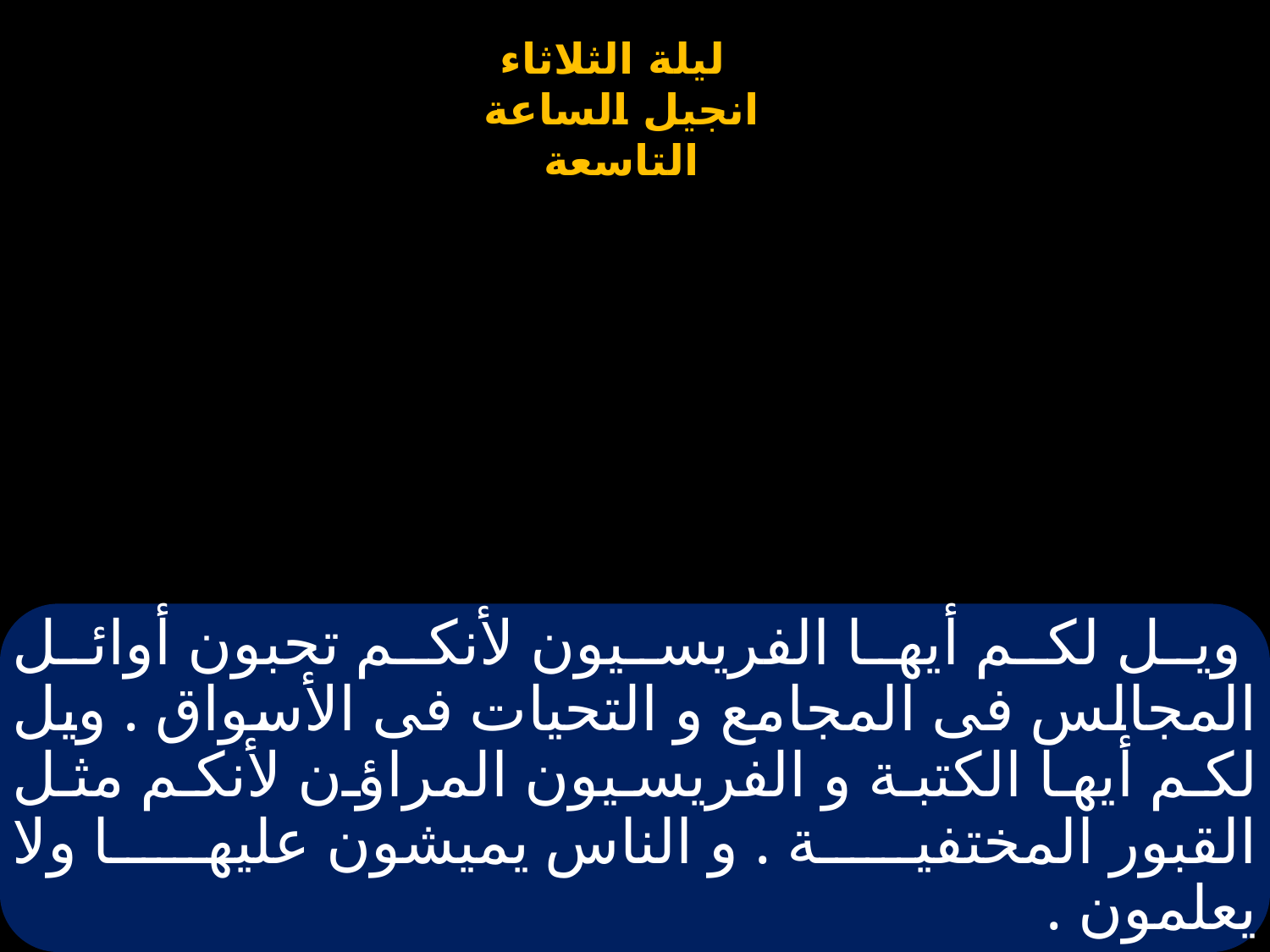

# ويل لكم أيها الفريسيون لأنكم تحبون أوائل المجالس فى المجامع و التحيات فى الأسواق . ويل لكم أيها الكتبة و الفريسيون المراؤن لأنكم مثل القبور المختفية . و الناس يميشون عليها ولا يعلمون .